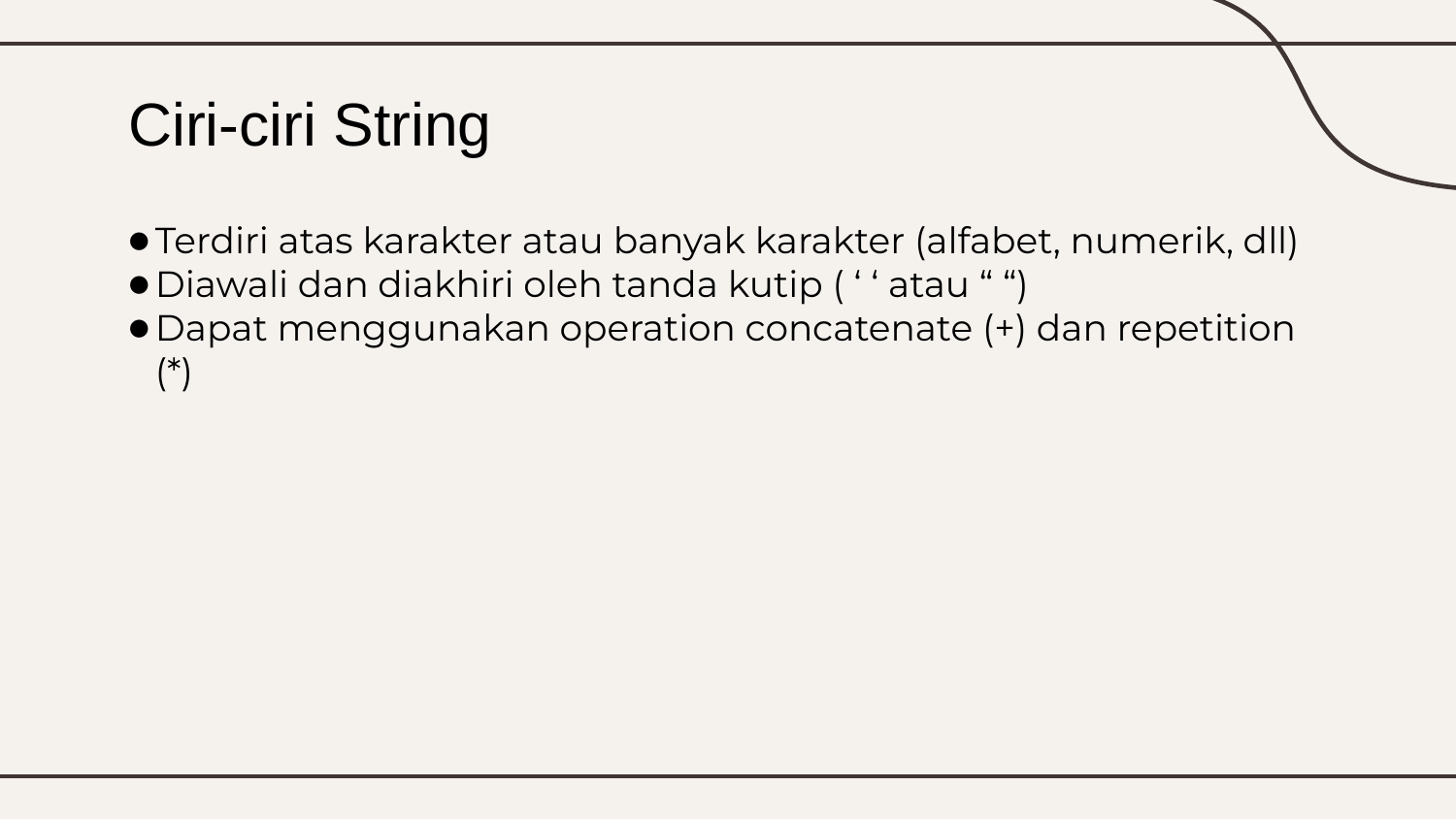

# Ciri-ciri String
Terdiri atas karakter atau banyak karakter (alfabet, numerik, dll)
Diawali dan diakhiri oleh tanda kutip ( ‘ ‘ atau “ “)
Dapat menggunakan operation concatenate (+) dan repetition (*)